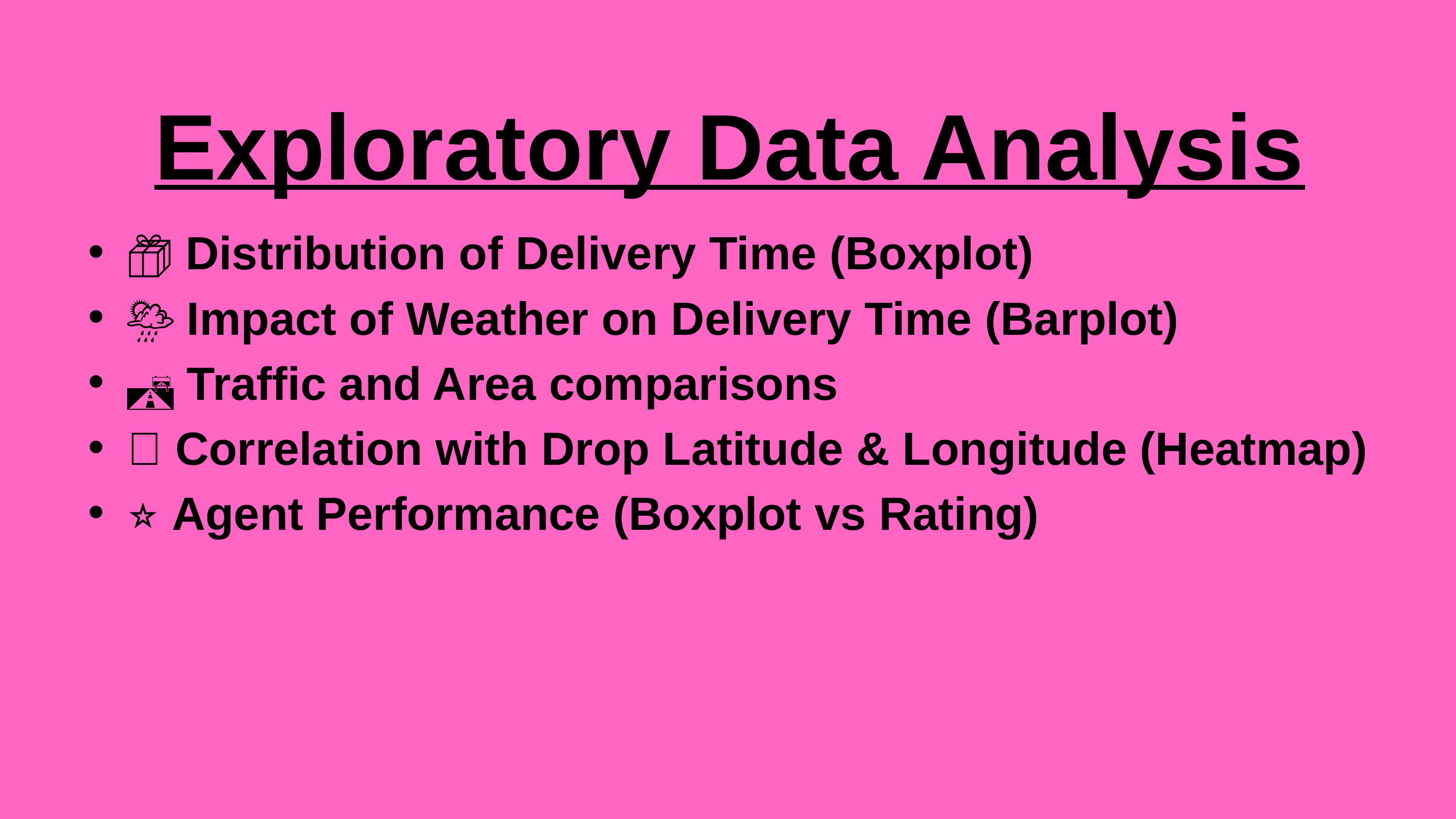

Exploratory Data Analysis
📦 Distribution of Delivery Time (Boxplot)
🌦️ Impact of Weather on Delivery Time (Barplot)
🛣️ Traffic and Area comparisons
🧭 Correlation with Drop Latitude & Longitude (Heatmap)
⭐ Agent Performance (Boxplot vs Rating)